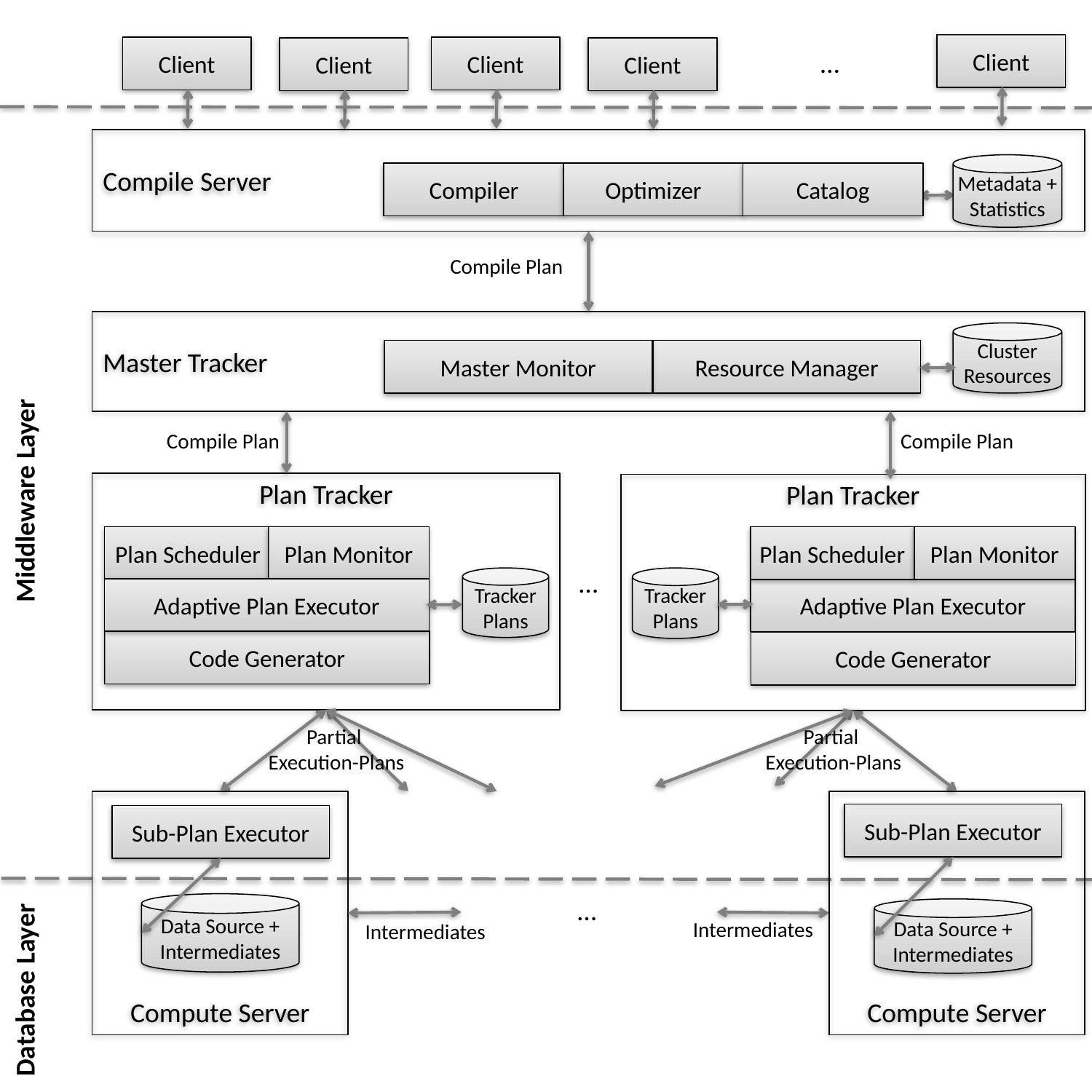

Client
Client
Client
Client
Client
…
Compile Server
Metadata + Statistics
Compiler
Optimizer
Catalog
Compile Plan
Master Tracker
Cluster Resources
Master Monitor
Resource Manager
Compile Plan
Compile Plan
Plan Tracker

Plan Tracker

Middleware Layer
Plan Scheduler
Plan Monitor
Plan Scheduler
Plan Monitor
…
Tracker
Plans
Tracker
Plans
Adaptive Plan Executor
Adaptive Plan Executor
Code Generator
Code Generator
Partial
Execution-Plans
Partial
Execution-Plans

Compute Server

Compute Server
Sub-Plan Executor
Sub-Plan Executor
…
Data Source + Intermediates
Data Source + Intermediates
Intermediates
Intermediates
Database Layer